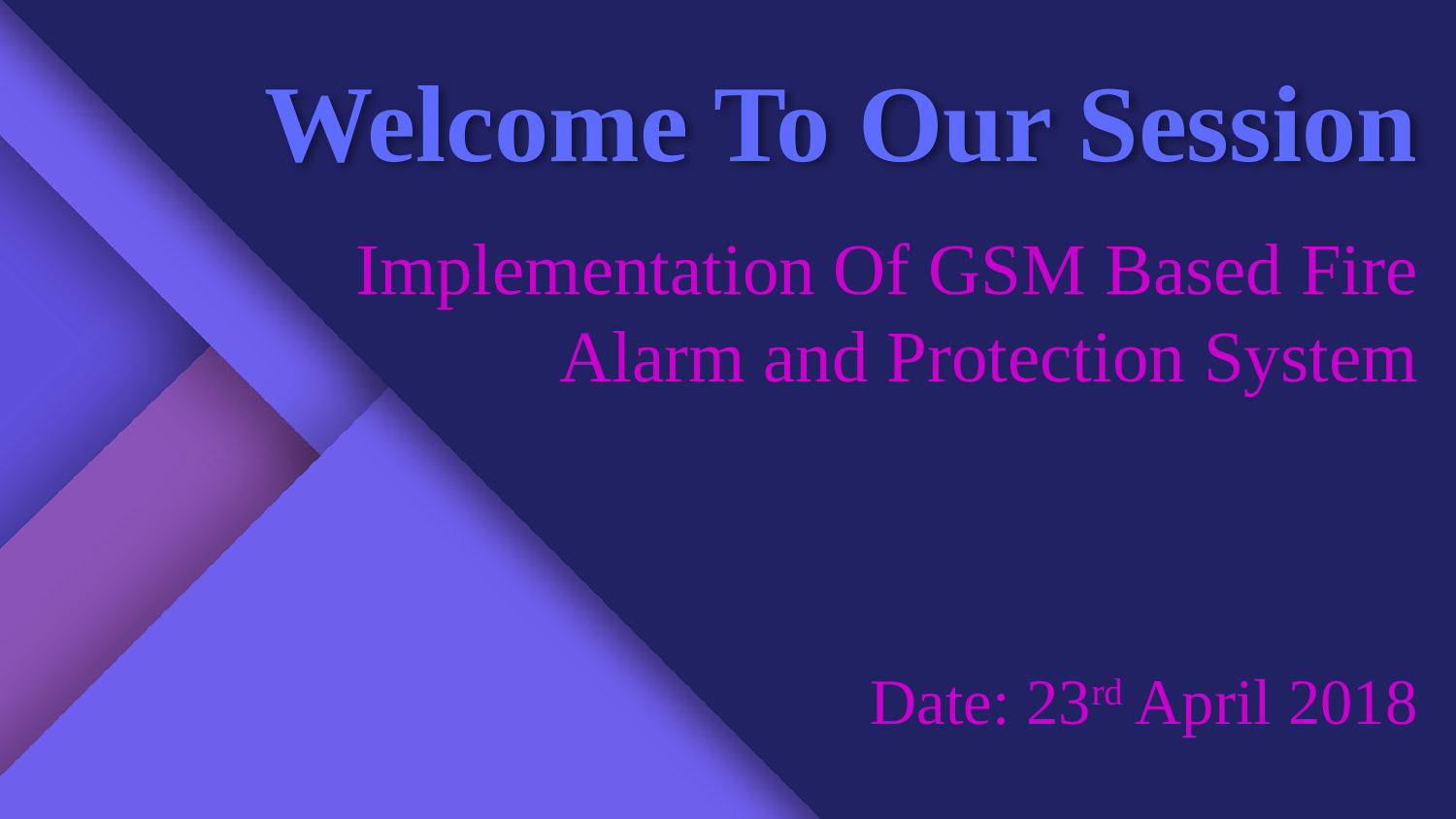

# Welcome To Our Session
Implementation Of GSM Based Fire Alarm and Protection System

Date: 23rd April 2018